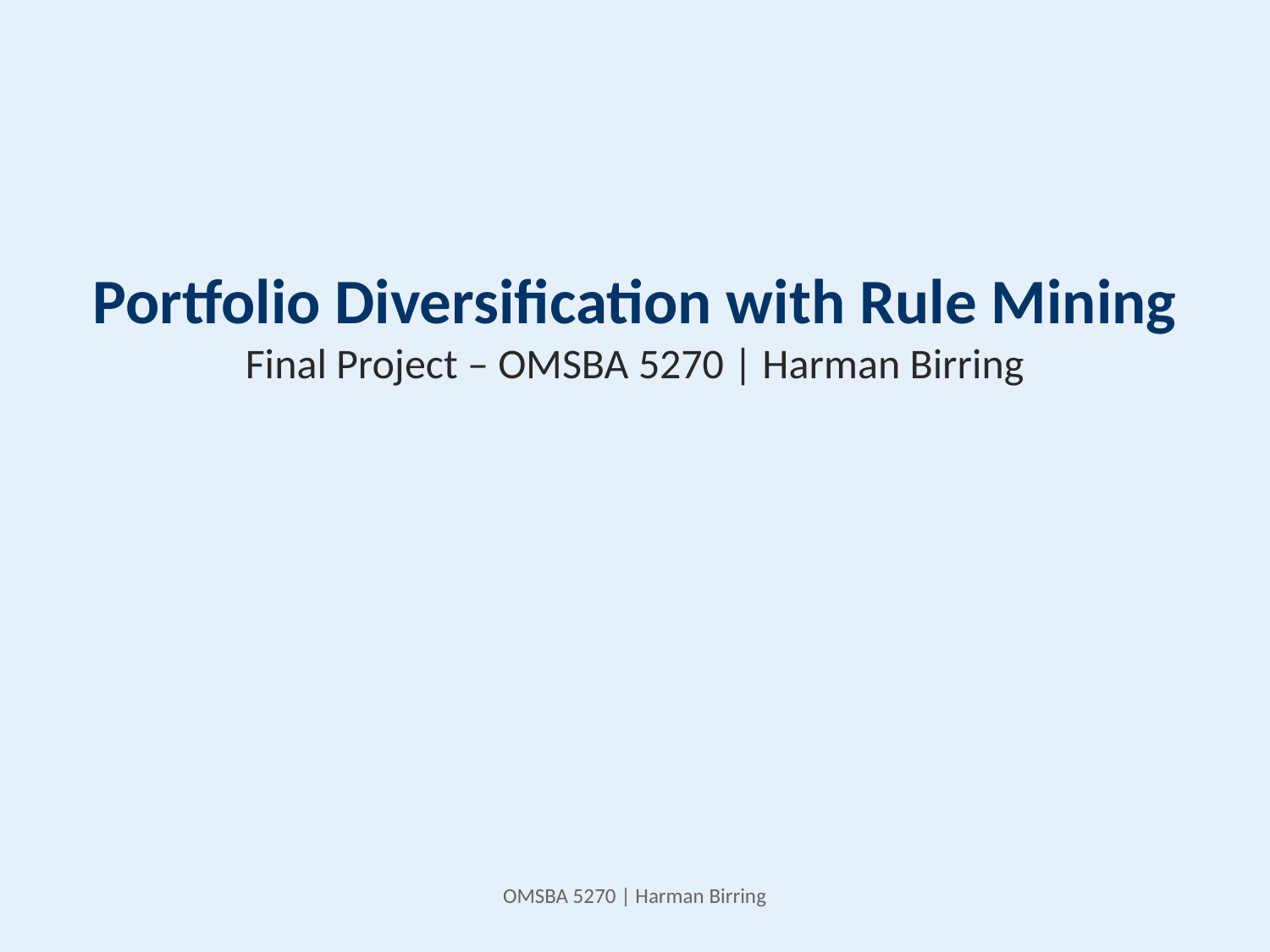

Portfolio Diversification with Rule Mining
Final Project – OMSBA 5270 | Harman Birring
OMSBA 5270 | Harman Birring